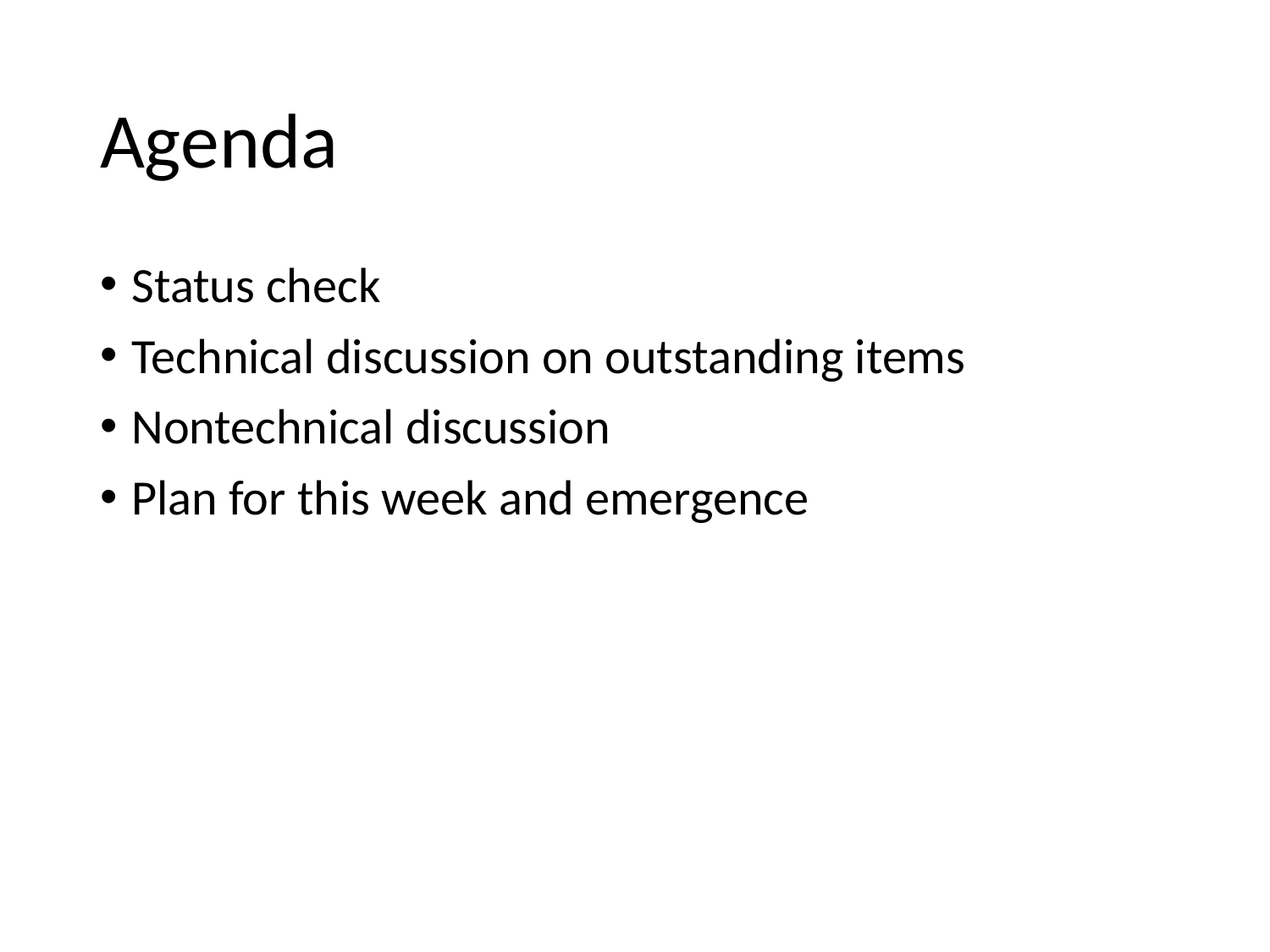

# Agenda
Status check
Technical discussion on outstanding items
Nontechnical discussion
Plan for this week and emergence